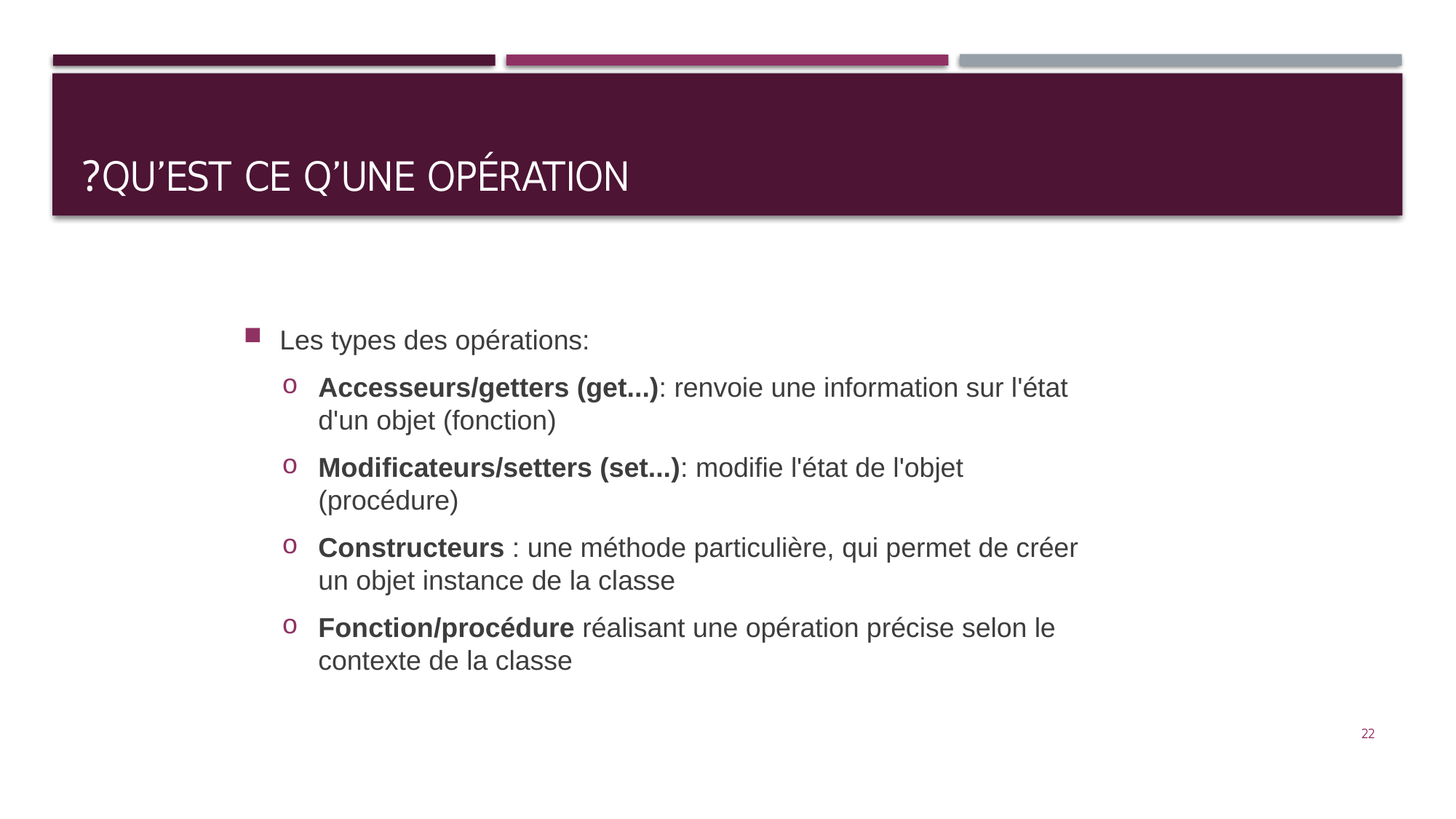

# Qu’est ce q’une opération?
Les types des opérations:
Accesseurs/getters (get...): renvoie une information sur l'état d'un objet (fonction)
Modificateurs/setters (set...): modifie l'état de l'objet (procédure)
Constructeurs : une méthode particulière, qui permet de créer un objet instance de la classe
Fonction/procédure réalisant une opération précise selon le contexte de la classe
22